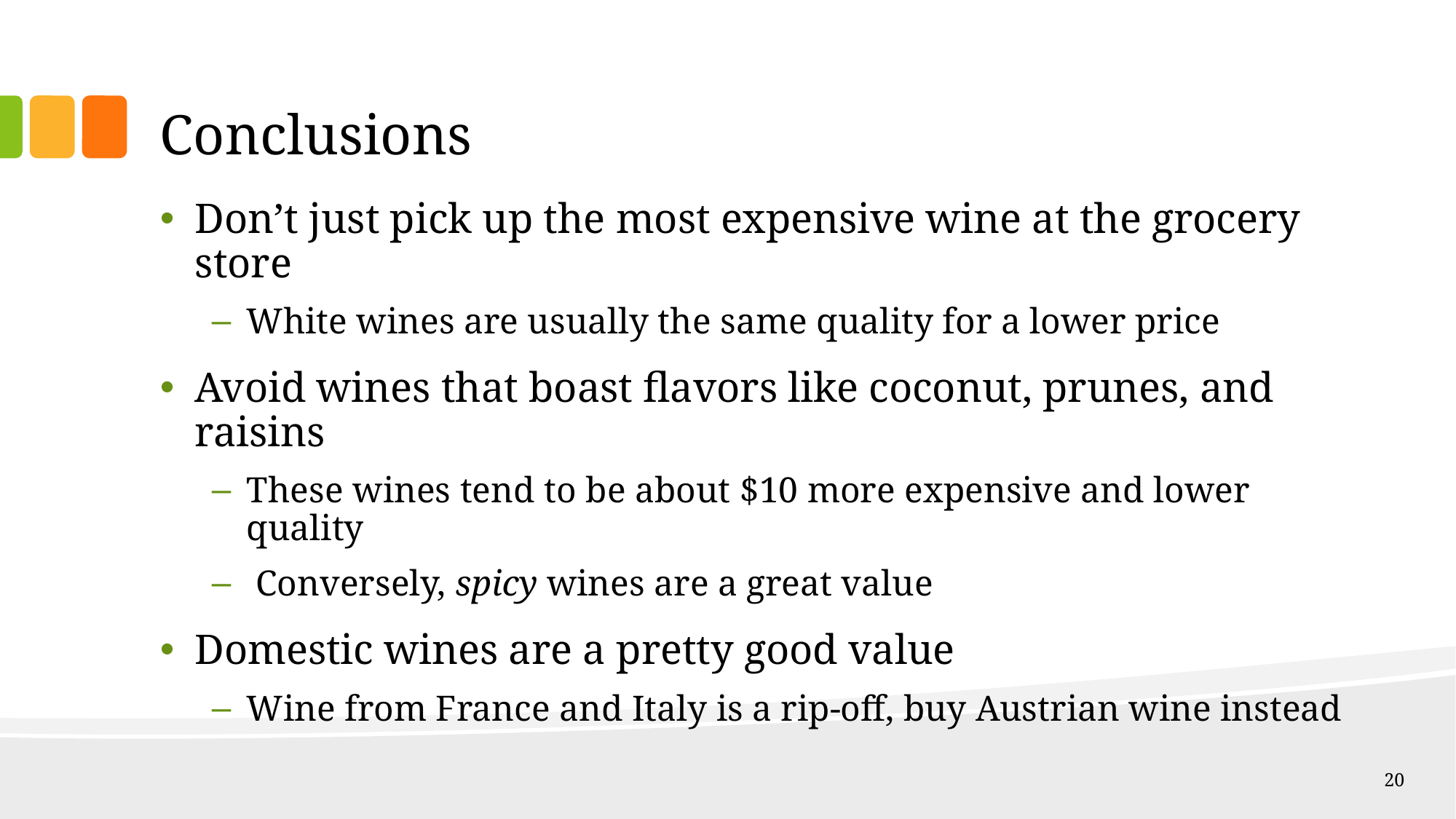

# Conclusions
Don’t just pick up the most expensive wine at the grocery store
White wines are usually the same quality for a lower price
Avoid wines that boast flavors like coconut, prunes, and raisins
These wines tend to be about $10 more expensive and lower quality
 Conversely, spicy wines are a great value
Domestic wines are a pretty good value
Wine from France and Italy is a rip-off, buy Austrian wine instead
20